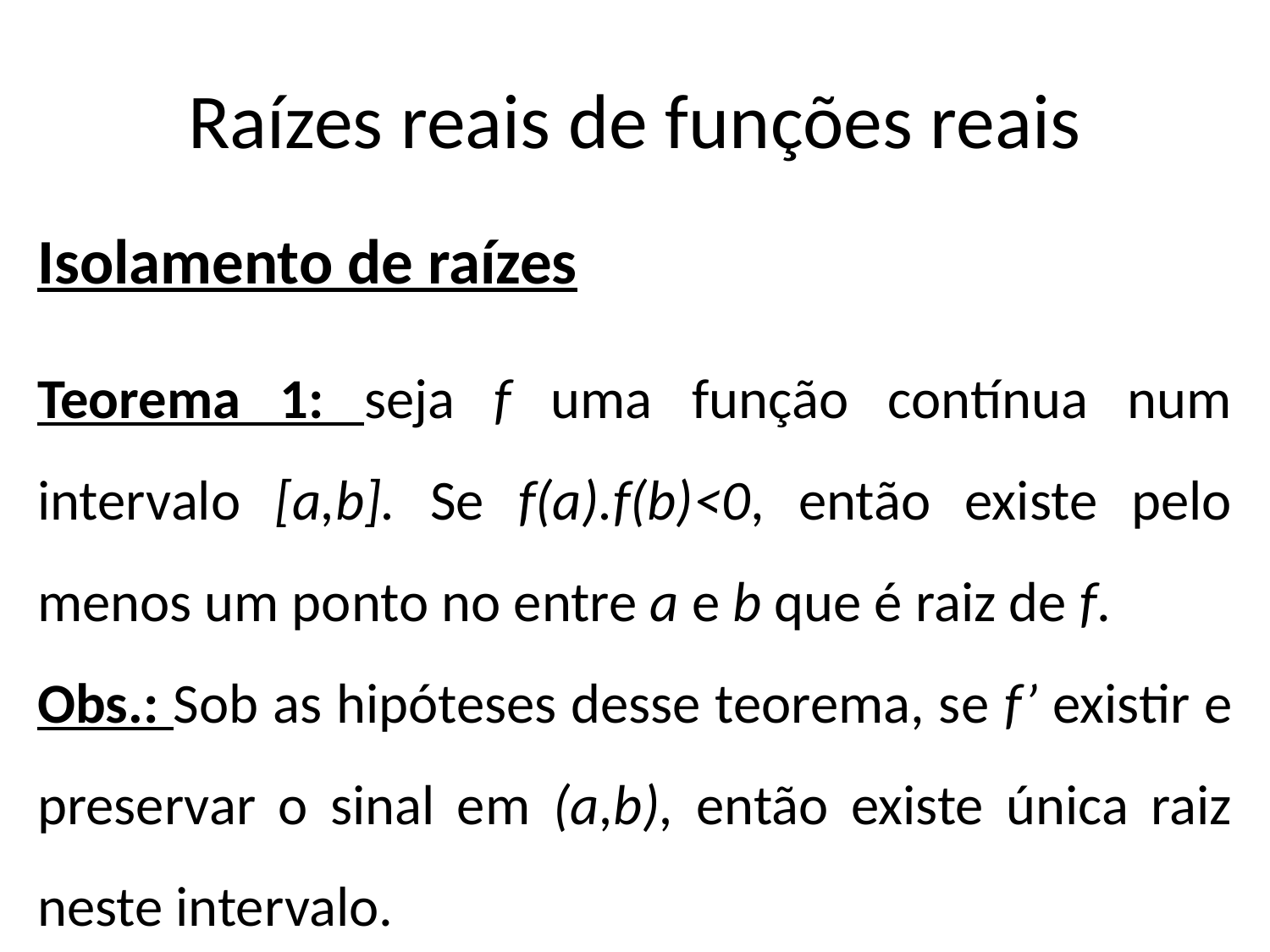

# Raízes reais de funções reais
Isolamento de raízes

Teorema 1: seja f uma função contínua num intervalo [a,b]. Se f(a).f(b)<0, então existe pelo menos um ponto no entre a e b que é raiz de f.
Obs.: Sob as hipóteses desse teorema, se f’ existir e preservar o sinal em (a,b), então existe única raiz neste intervalo.